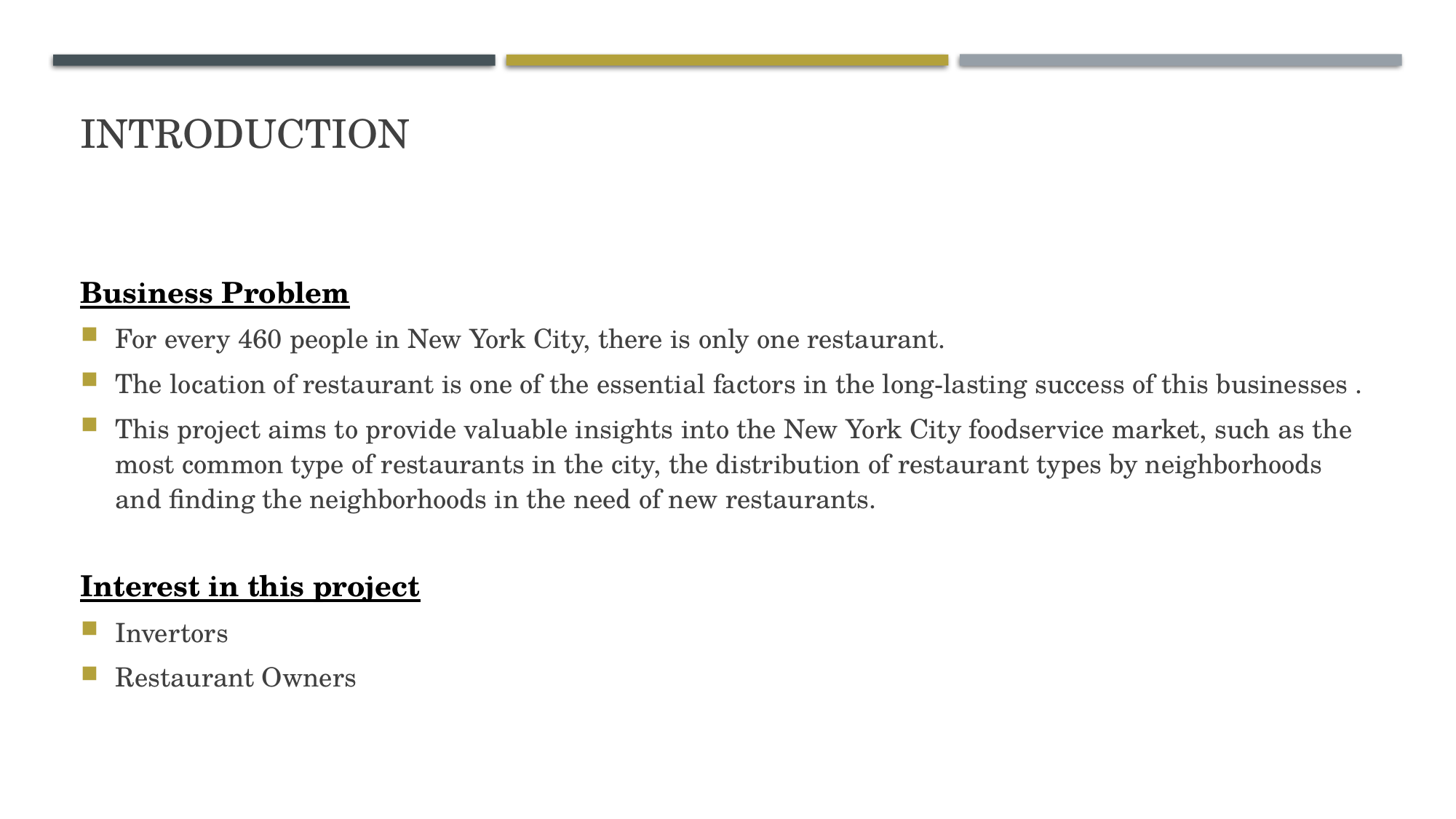

# Introduction

Business Problem
For every 460 people in New York City, there is only one restaurant.
The location of restaurant is one of the essential factors in the long-lasting success of this businesses .
This project aims to provide valuable insights into the New York City foodservice market, such as the most common type of restaurants in the city, the distribution of restaurant types by neighborhoods and finding the neighborhoods in the need of new restaurants.

Interest in this project
Invertors
Restaurant Owners